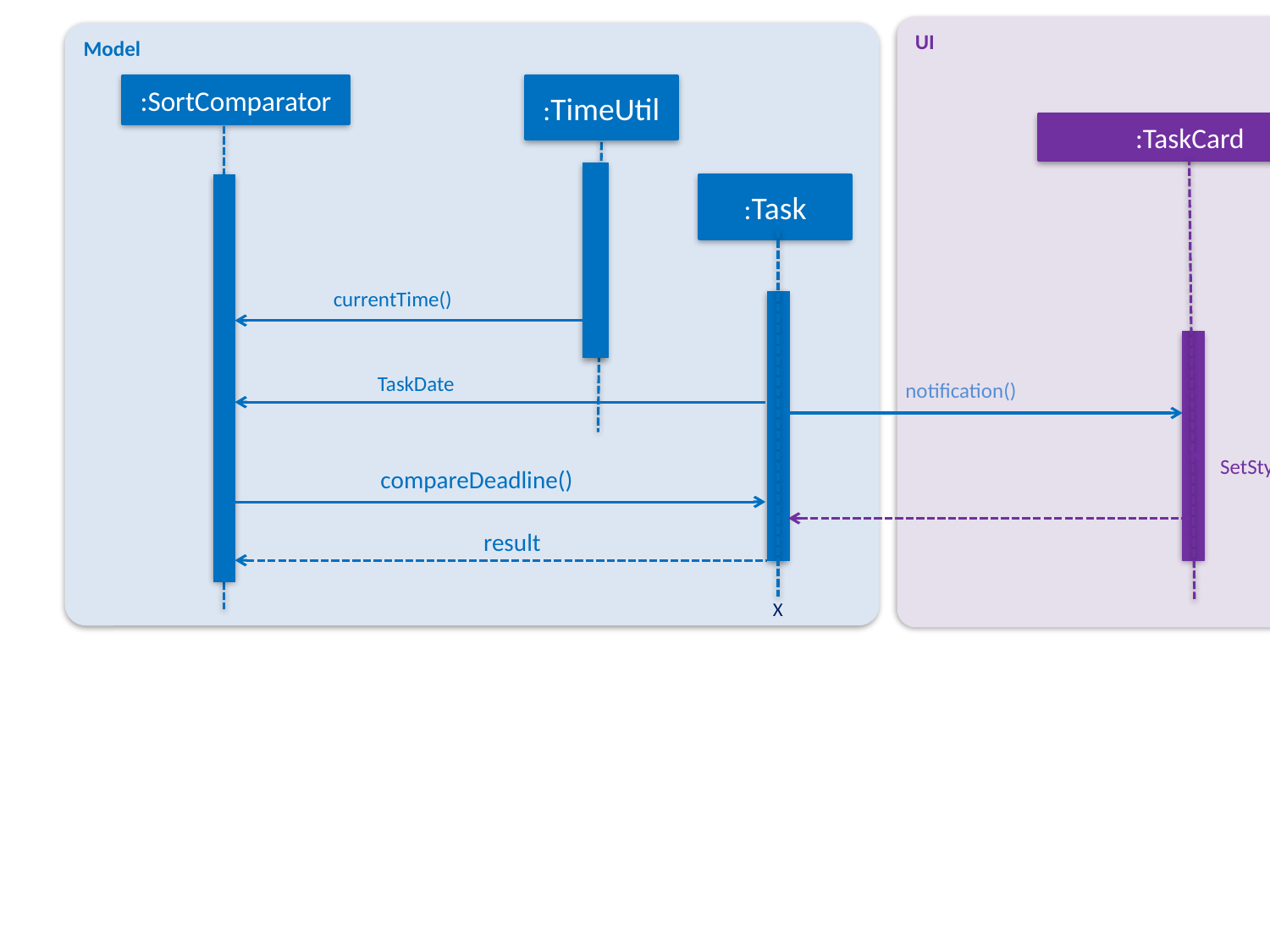

UI
Model
:SortComparator
:TimeUtil
:TaskCard

:Task
currentTime()

TaskDate
notification()
SetStyle())
compareDeadline()
result
X